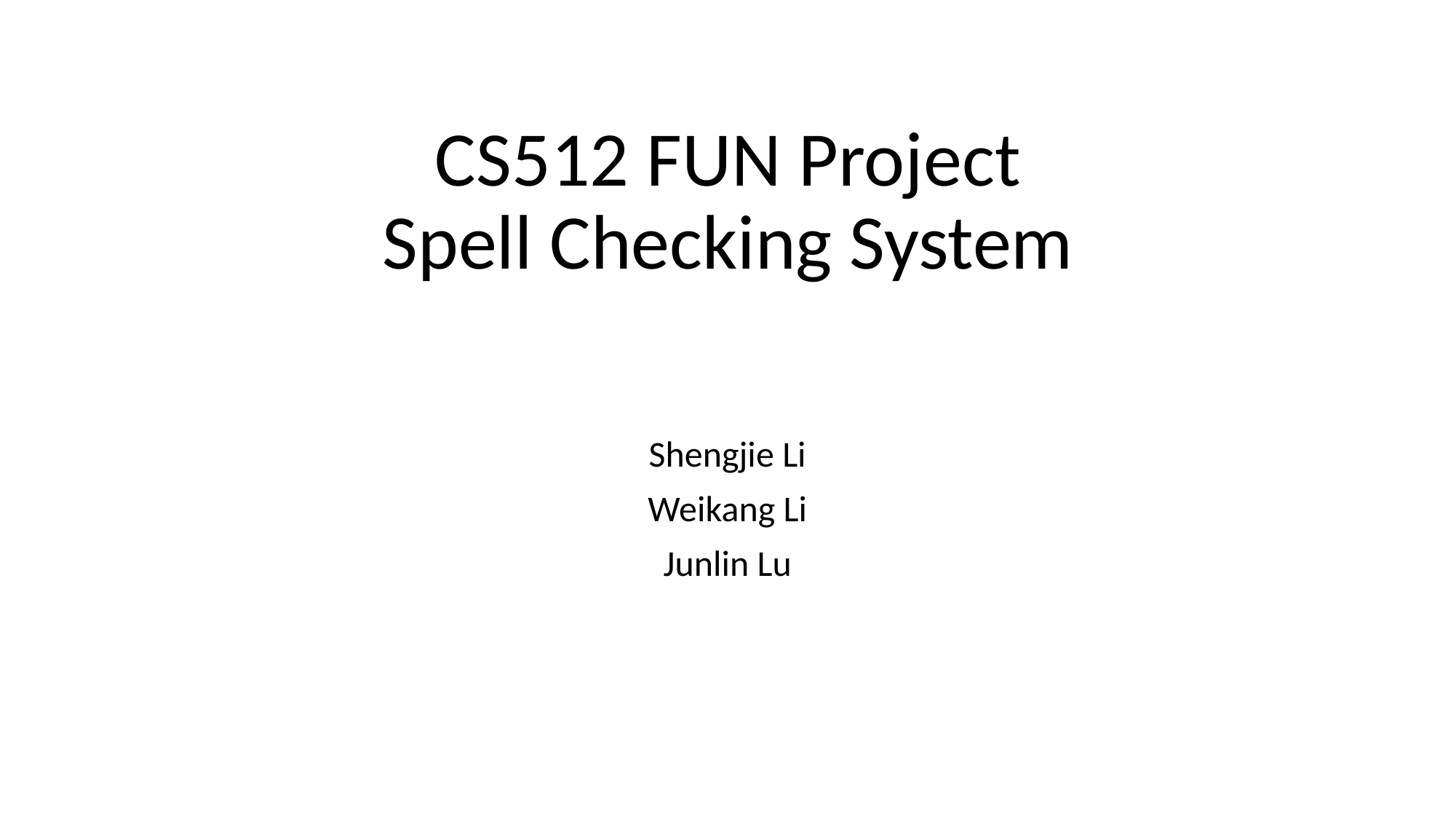

CS512 FUN Project
Spell Checking System
Shengjie Li
Weikang Li
Junlin Lu